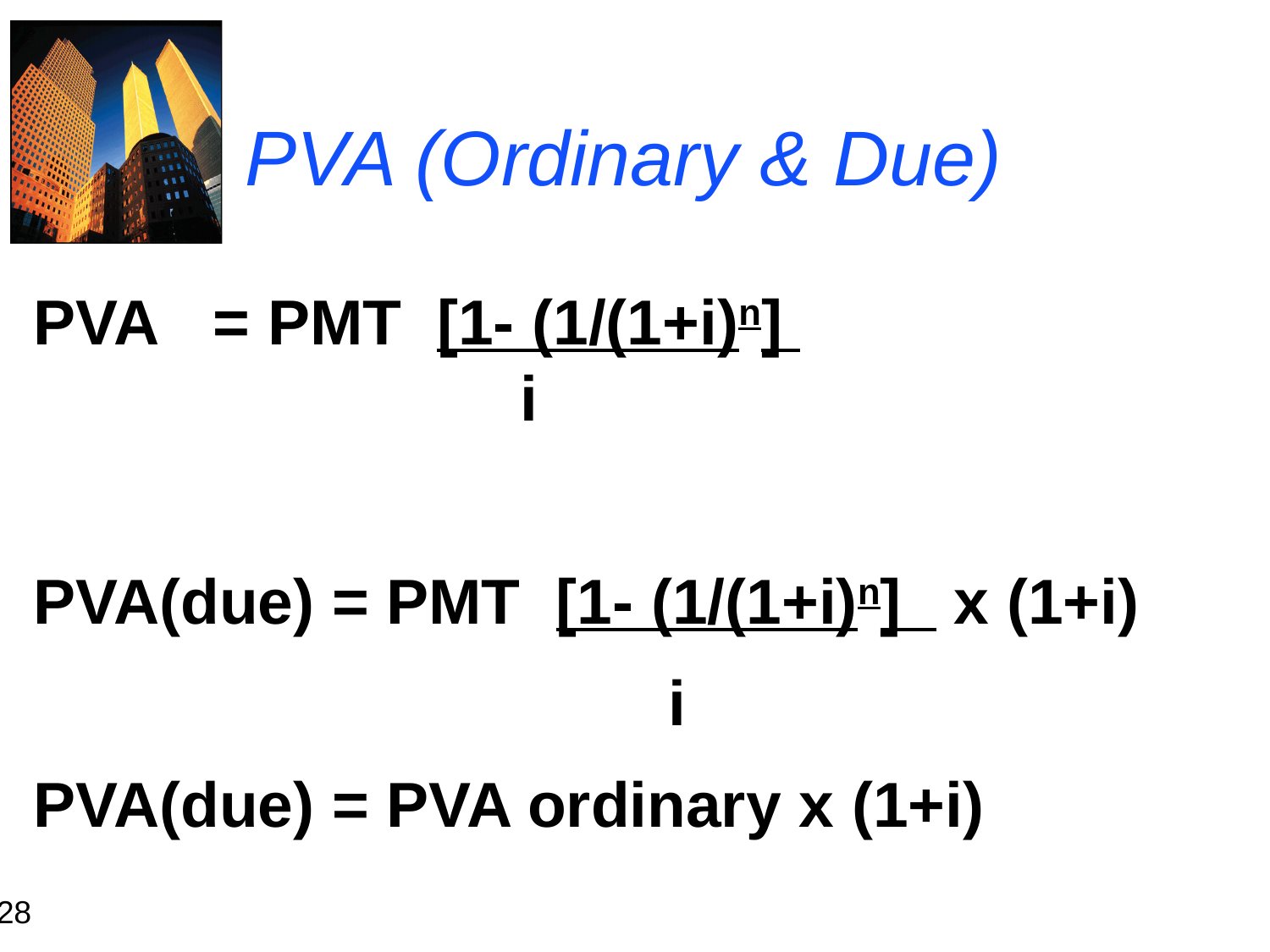

# PVA (Ordinary & Due)
PVA	   = PMT  [1- (1/(1+i)n] 					      i

PVA(due) = PMT  [1- (1/(1+i)n]   x (1+i)
					i
PVA(due) = PVA ordinary x (1+i)